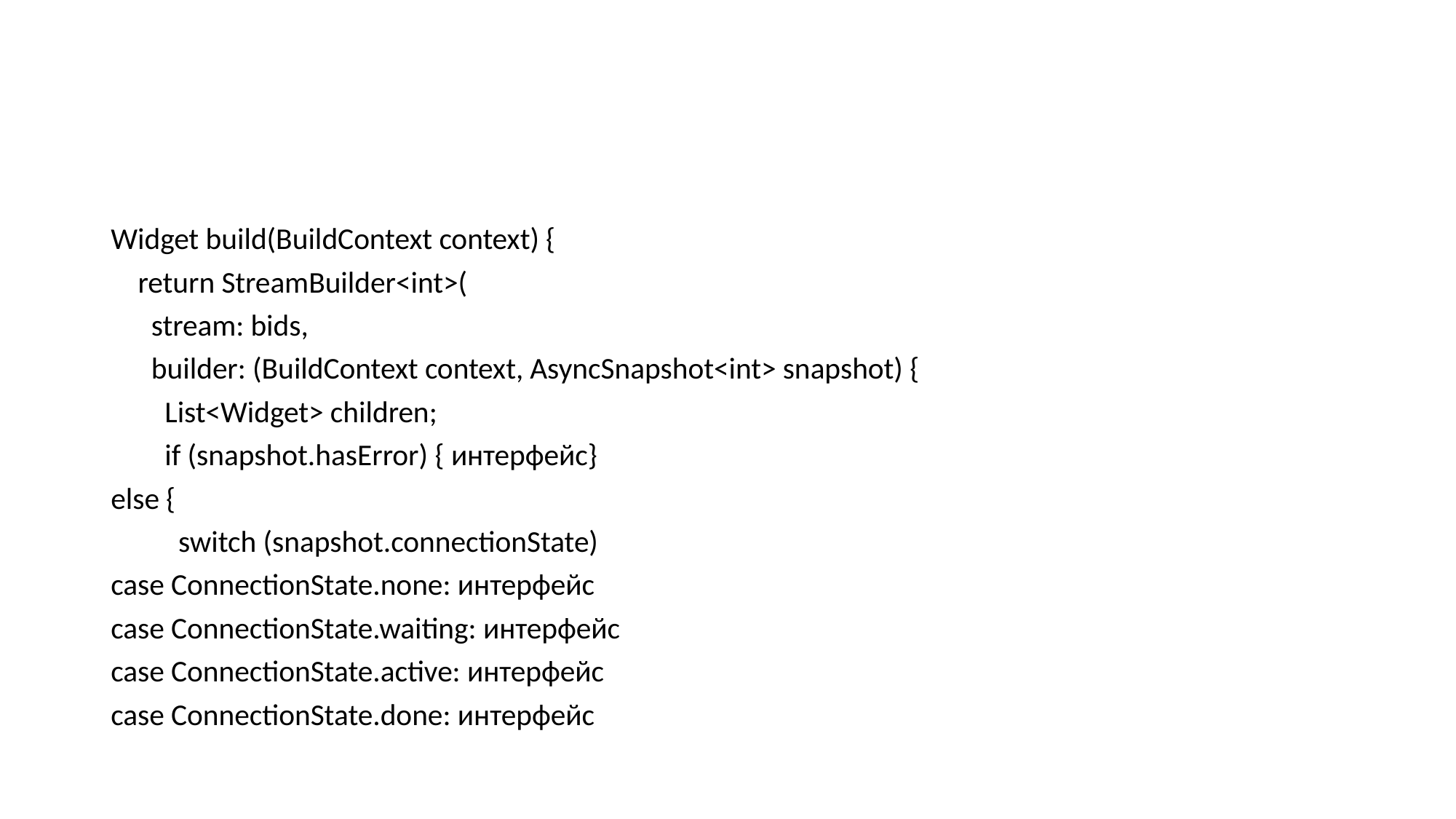

#
Widget build(BuildContext context) {
    return StreamBuilder<int>(
      stream: bids,
      builder: (BuildContext context, AsyncSnapshot<int> snapshot) {
        List<Widget> children;
        if (snapshot.hasError) { интерфейс}
else {
          switch (snapshot.connectionState)
case ConnectionState.none: интерфейс
case ConnectionState.waiting: интерфейс
case ConnectionState.active: интерфейс
case ConnectionState.done: интерфейс